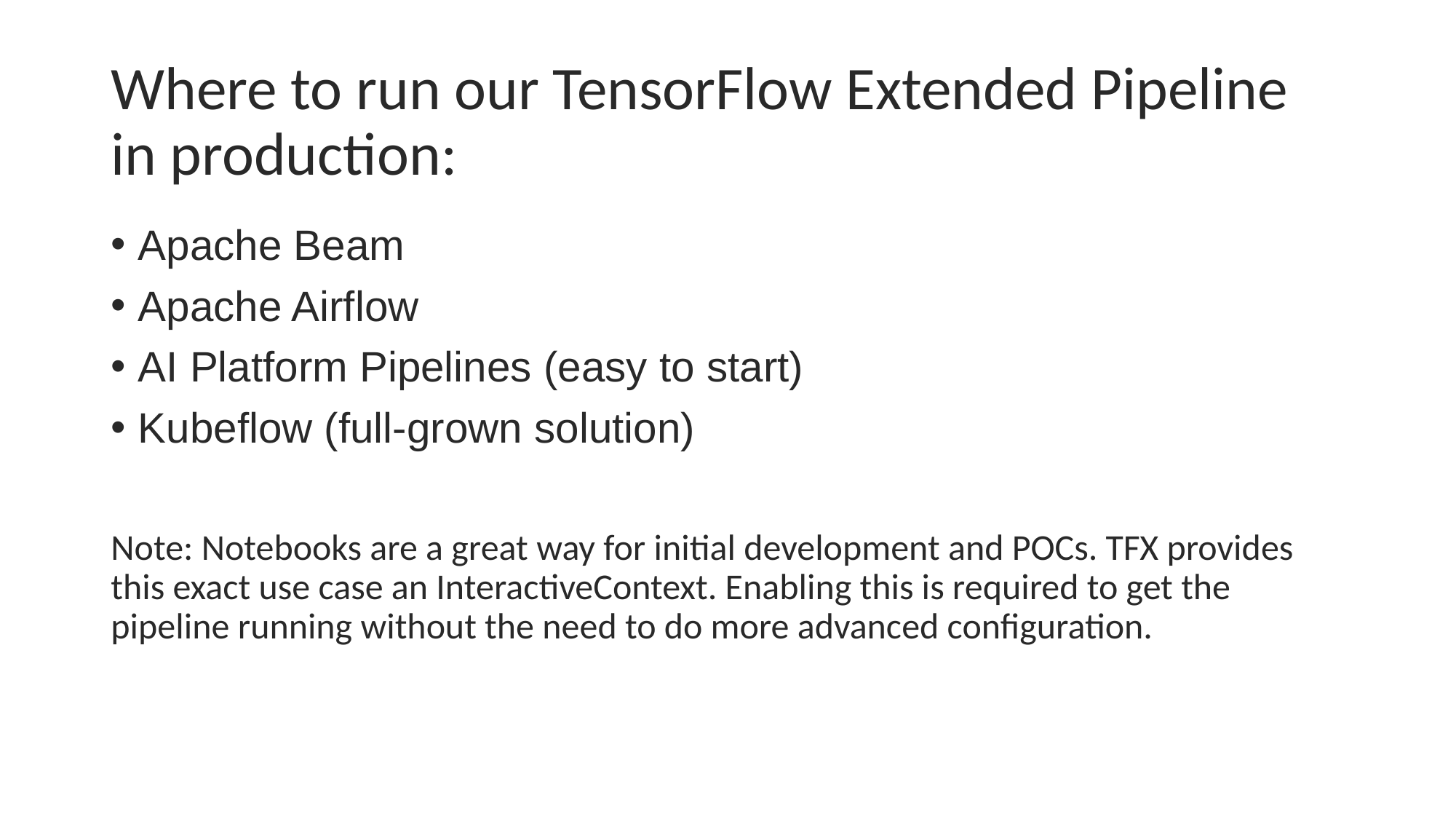

# Where to run our TensorFlow Extended Pipeline in production:
Apache Beam
Apache Airflow
AI Platform Pipelines (easy to start)
Kubeflow (full-grown solution)

Note: Notebooks are a great way for initial development and POCs. TFX provides this exact use case an InteractiveContext. Enabling this is required to get the pipeline running without the need to do more advanced configuration.